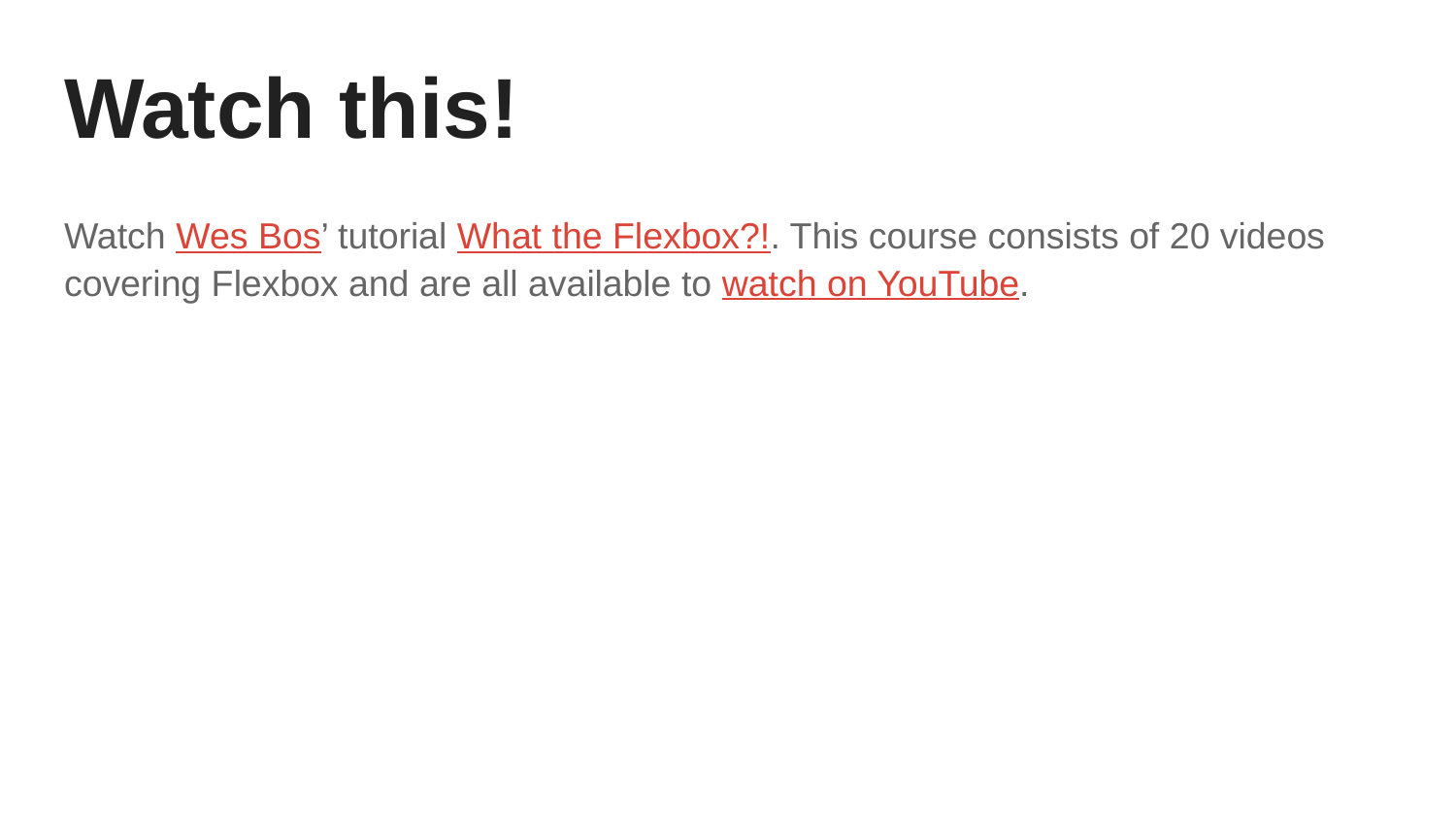

# Watch this!
Watch Wes Bos’ tutorial What the Flexbox?!. This course consists of 20 videos covering Flexbox and are all available to watch on YouTube.